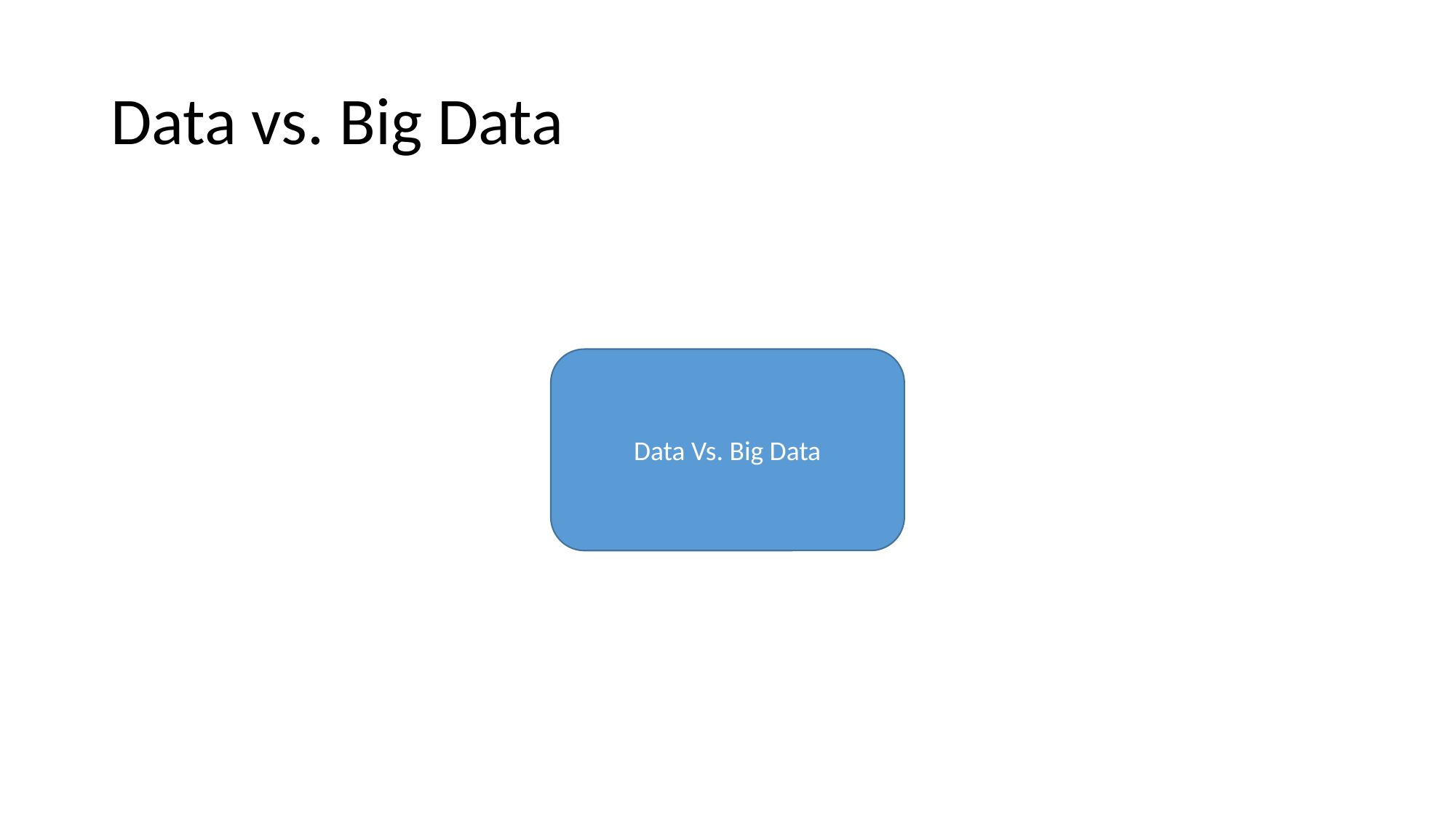

# Data vs. Big Data

Data Vs. Big Data